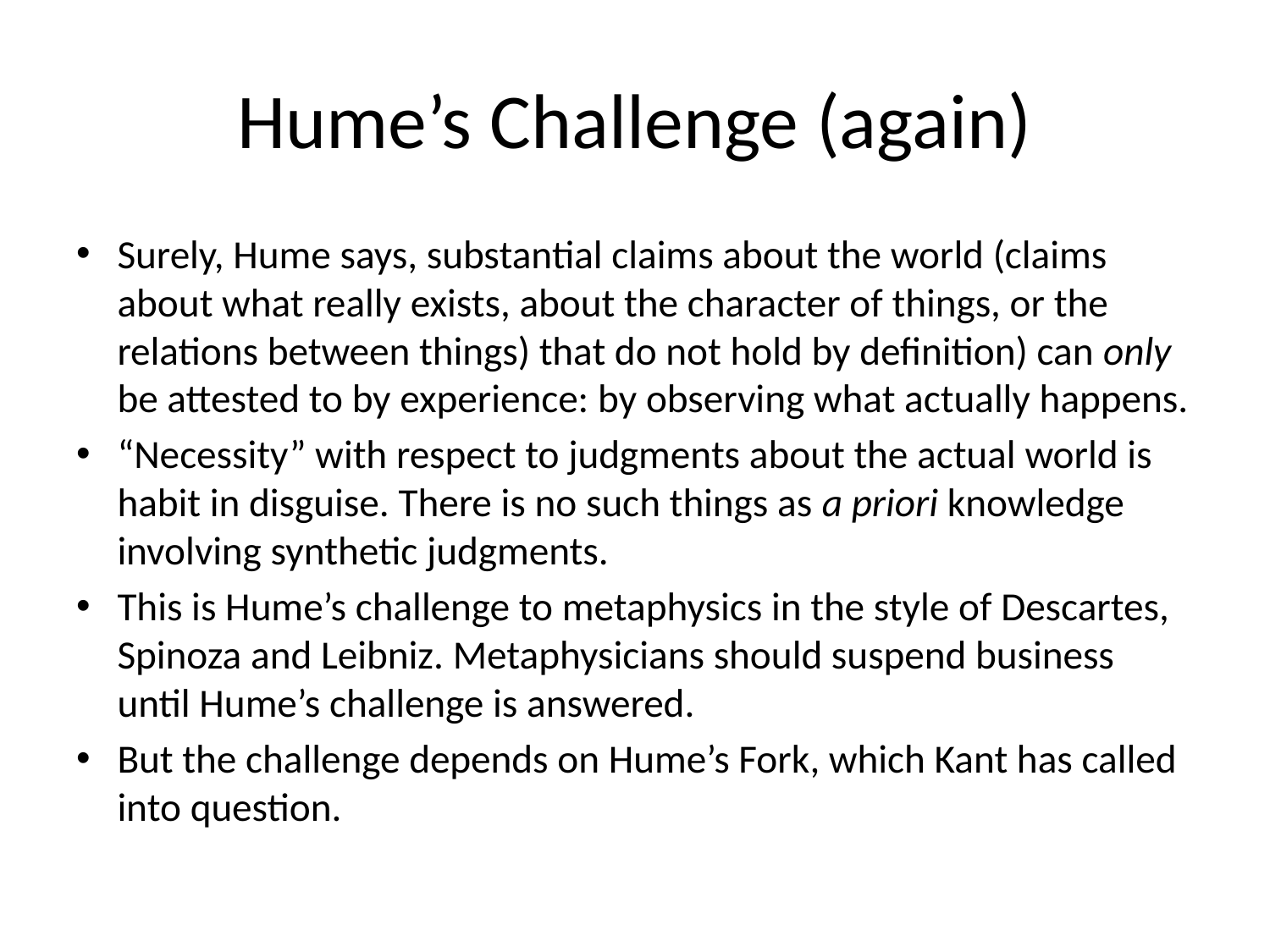

# Hume’s Challenge (again)
Surely, Hume says, substantial claims about the world (claims about what really exists, about the character of things, or the relations between things) that do not hold by definition) can only be attested to by experience: by observing what actually happens.
“Necessity” with respect to judgments about the actual world is habit in disguise. There is no such things as a priori knowledge involving synthetic judgments.
This is Hume’s challenge to metaphysics in the style of Descartes, Spinoza and Leibniz. Metaphysicians should suspend business until Hume’s challenge is answered.
But the challenge depends on Hume’s Fork, which Kant has called into question.